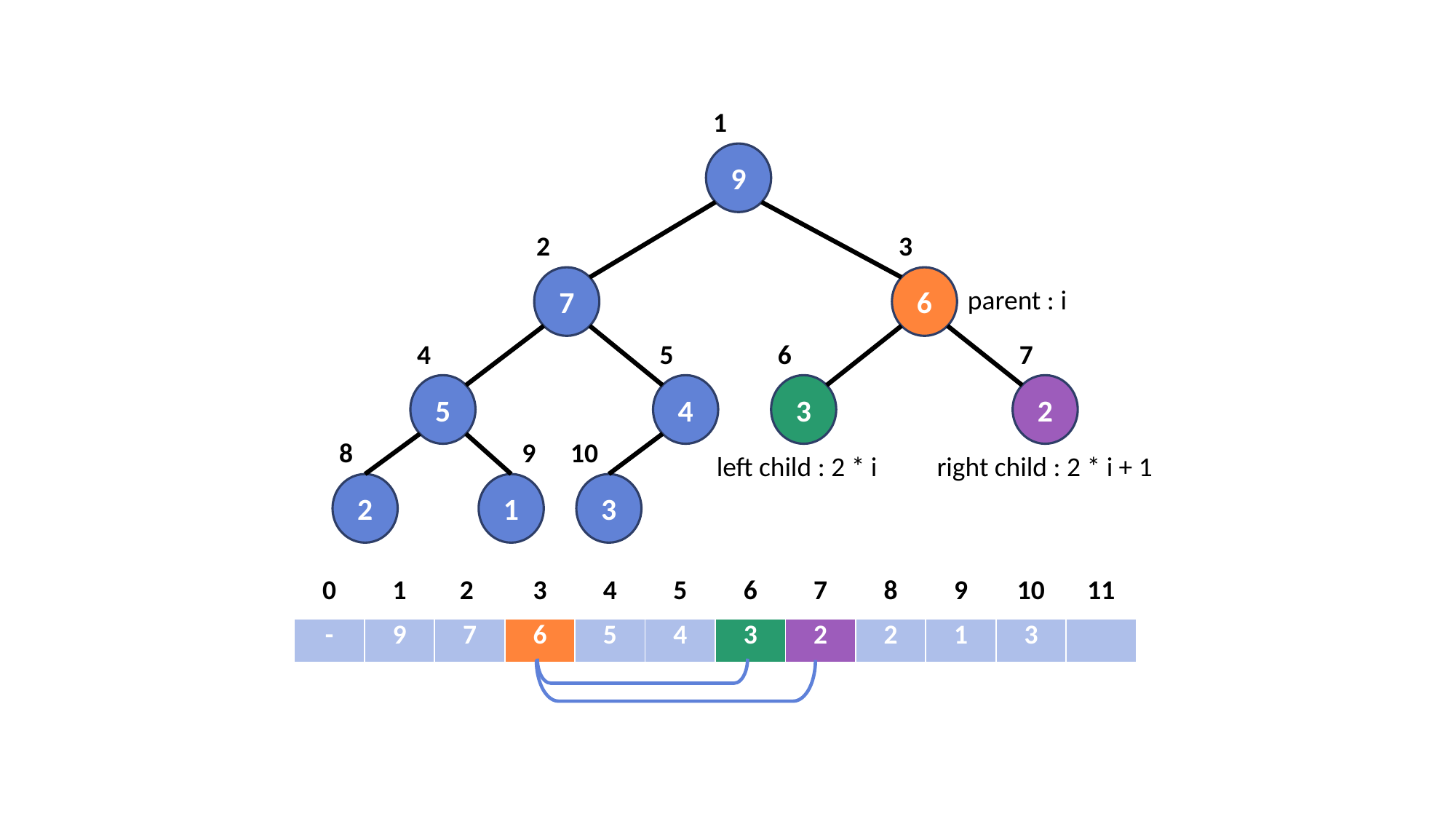

1
9
2
3
7
6
parent : i
4
5
6
7
5
4
3
2
8
9
10
left child : 2 * i
right child : 2 * i + 1
1
2
3

| 0 | 1 | 2 | 3 | 4 | 5 | 6 | 7 | 8 | 9 | 10 | 11 |
| --- | --- | --- | --- | --- | --- | --- | --- | --- | --- | --- | --- |
| - | 9 | 7 | 6 | 5 | 4 | 3 | 2 | 2 | 1 | 3 |  |